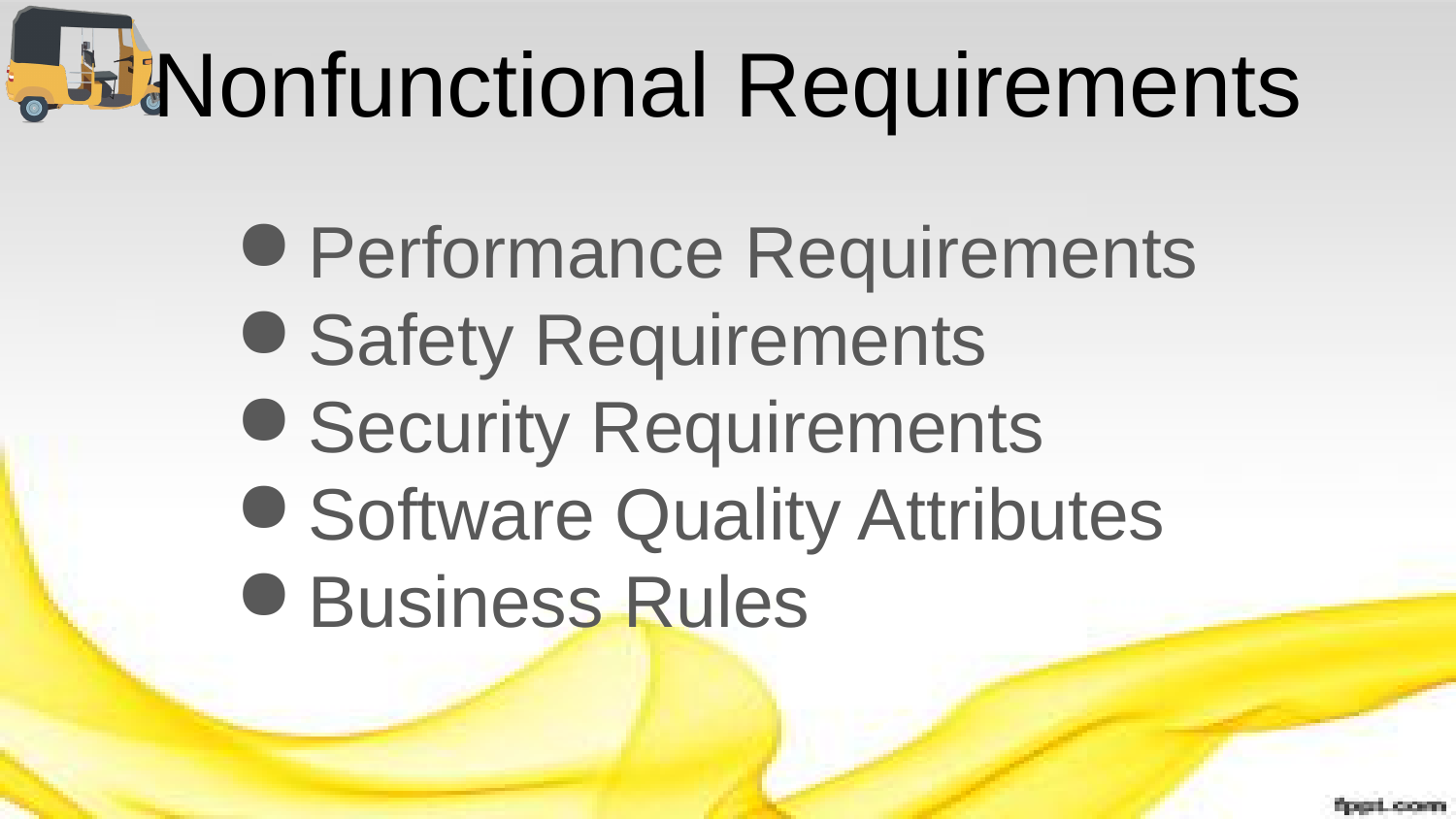

# Nonfunctional Requirements
Performance Requirements
Safety Requirements
Security Requirements
Software Quality Attributes
Business Rules